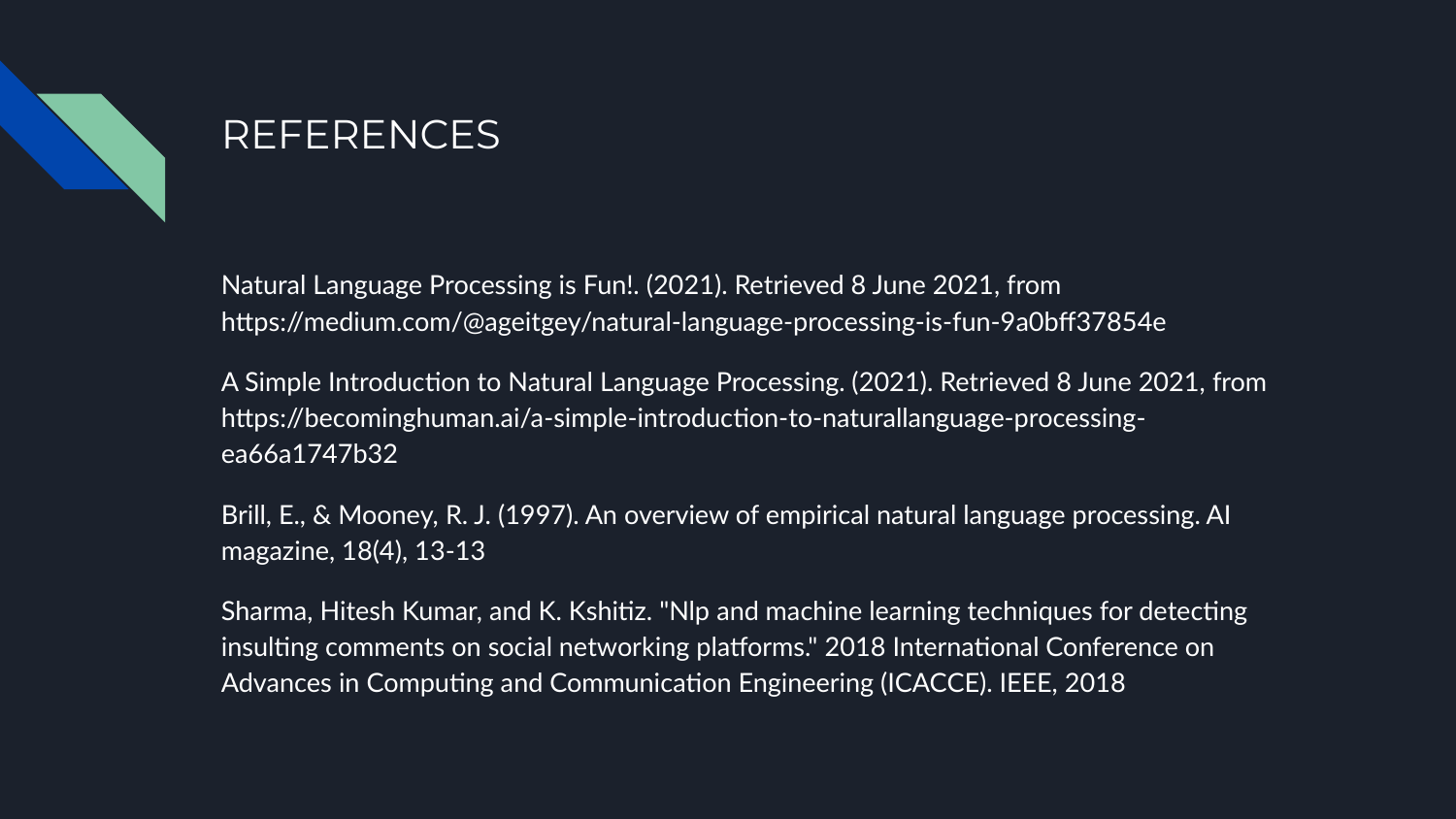

# REFERENCES
Natural Language Processing is Fun!. (2021). Retrieved 8 June 2021, from https://medium.com/@ageitgey/natural-language-processing-is-fun-9a0bff37854e
A Simple Introduction to Natural Language Processing. (2021). Retrieved 8 June 2021, from https://becominghuman.ai/a-simple-introduction-to-naturallanguage-processing-ea66a1747b32
Brill, E., & Mooney, R. J. (1997). An overview of empirical natural language processing. AI magazine, 18(4), 13-13
Sharma, Hitesh Kumar, and K. Kshitiz. "Nlp and machine learning techniques for detecting insulting comments on social networking platforms." 2018 International Conference on Advances in Computing and Communication Engineering (ICACCE). IEEE, 2018